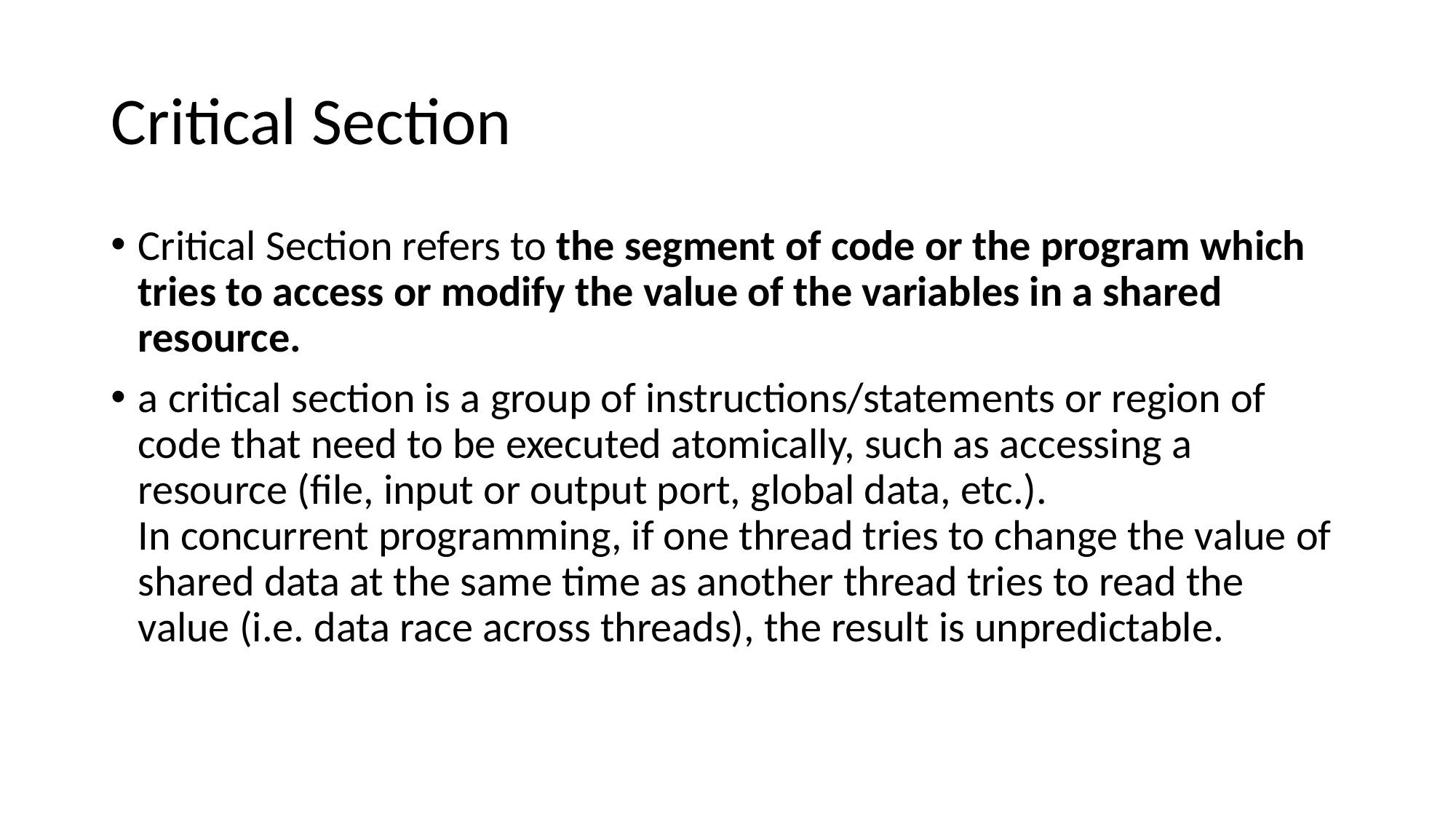

# Critical Section
Critical Section refers to the segment of code or the program which tries to access or modify the value of the variables in a shared resource.
a critical section is a group of instructions/statements or region of code that need to be executed atomically, such as accessing a resource (file, input or output port, global data, etc.). In concurrent programming, if one thread tries to change the value of shared data at the same time as another thread tries to read the value (i.e. data race across threads), the result is unpredictable.